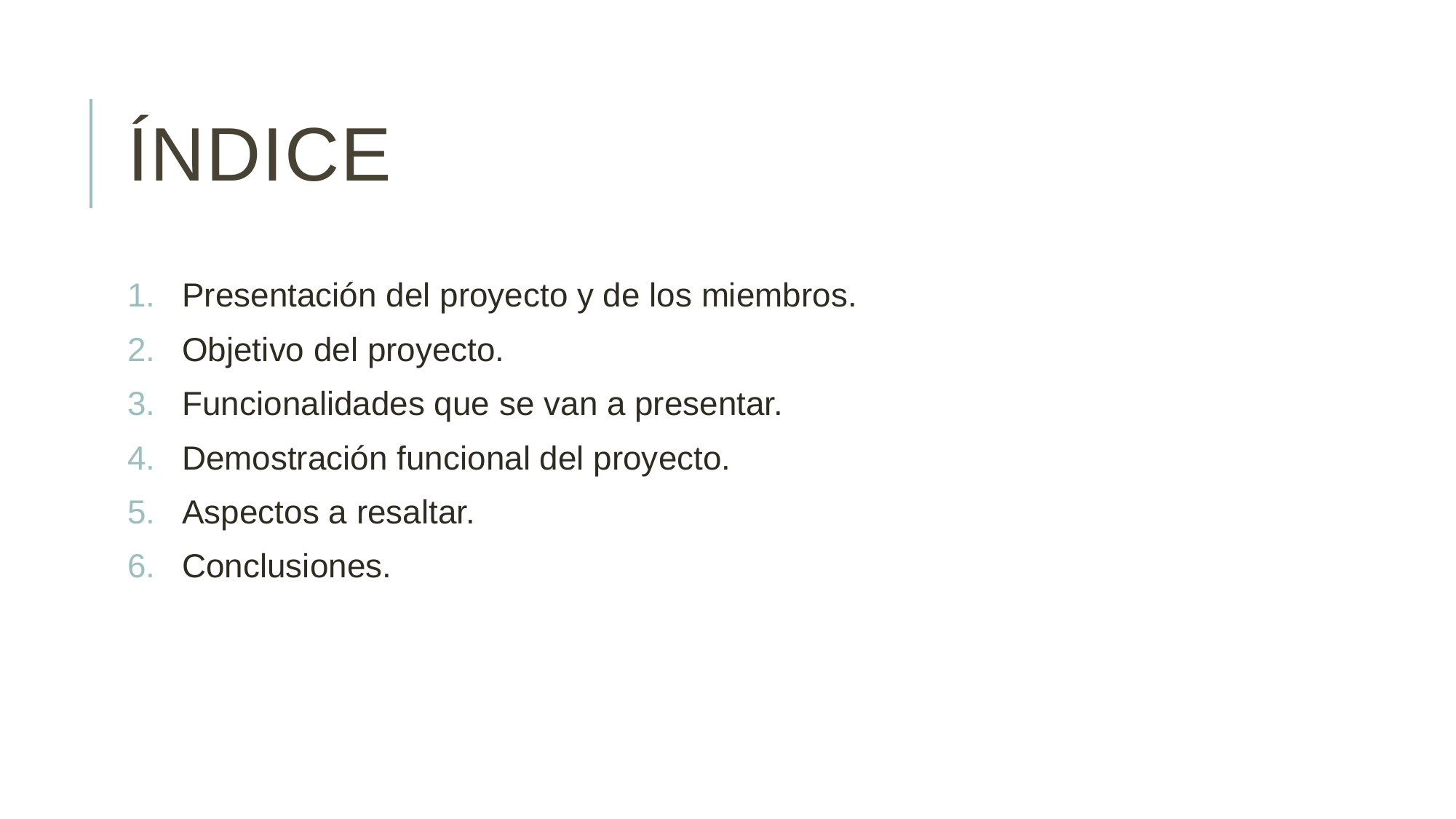

# Índice
Presentación del proyecto y de los miembros.
Objetivo del proyecto.
Funcionalidades que se van a presentar.
Demostración funcional del proyecto.
Aspectos a resaltar.
Conclusiones.